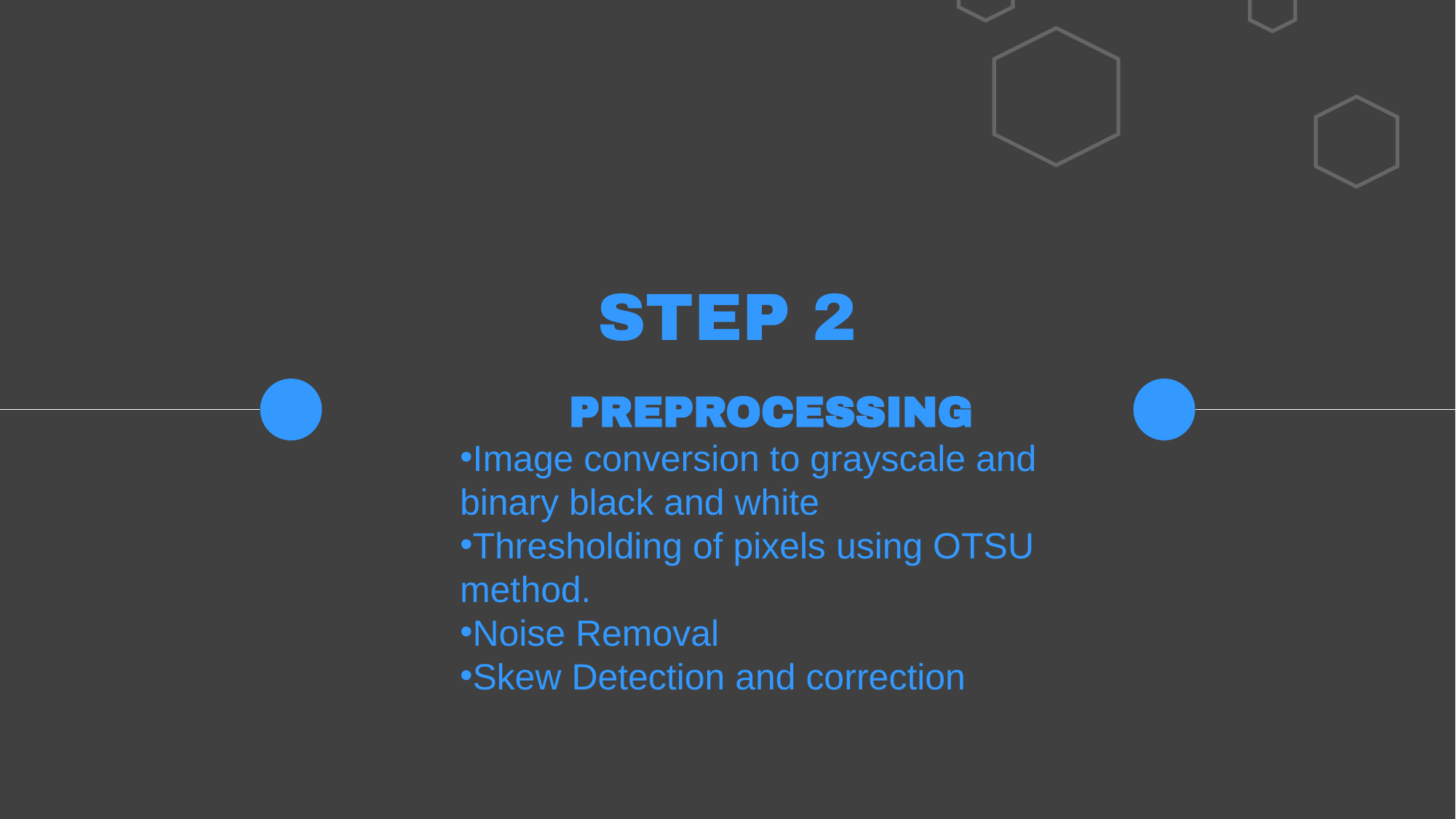

STEP 2
	PREPROCESSING
Image conversion to grayscale and binary black and white
Thresholding of pixels using OTSU method.
Noise Removal
Skew Detection and correction